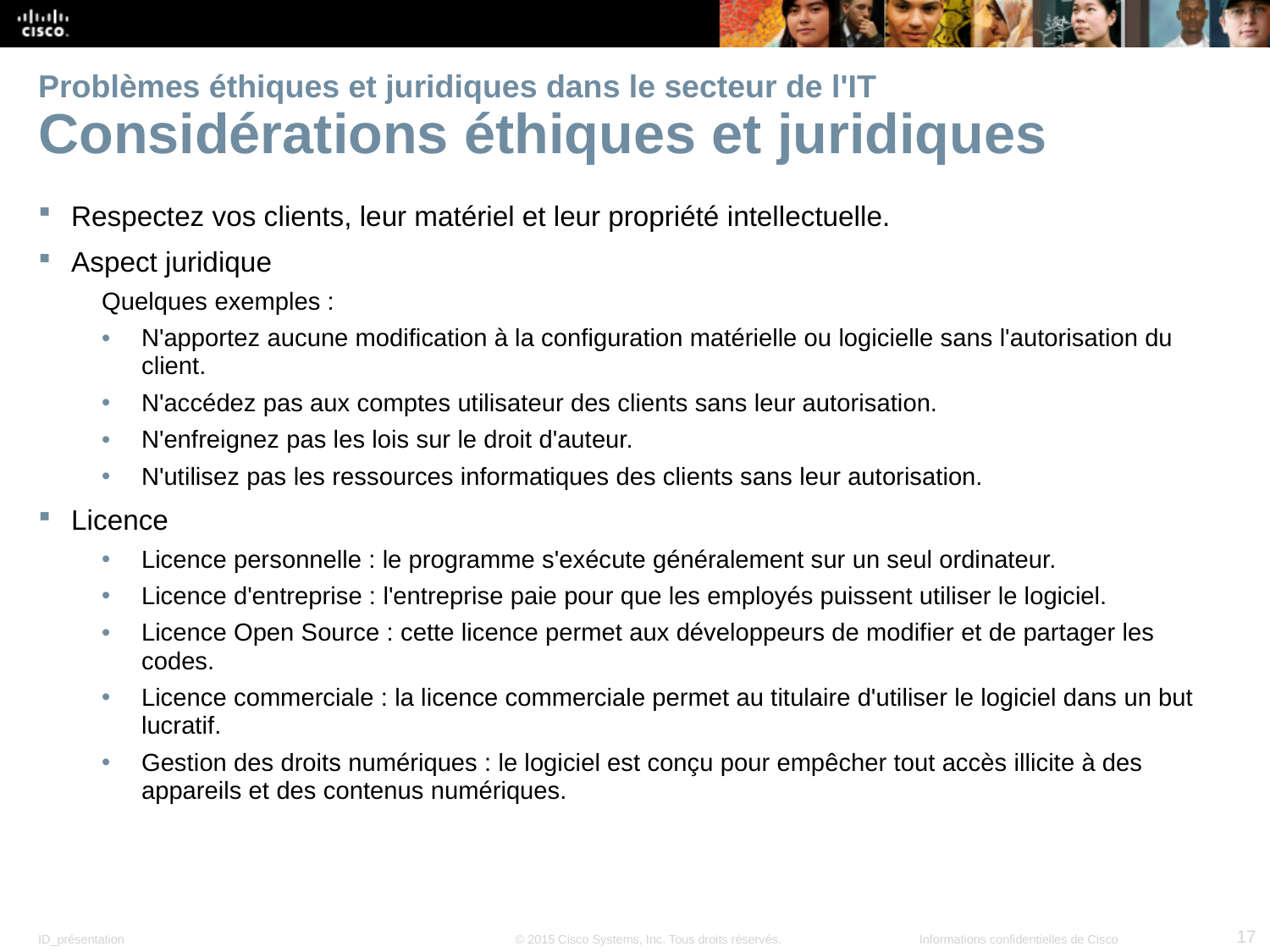

# Problèmes éthiques et juridiques dans le secteur de l'IT Considérations éthiques et juridiques
Respectez vos clients, leur matériel et leur propriété intellectuelle.
Aspect juridique
Quelques exemples :
N'apportez aucune modification à la configuration matérielle ou logicielle sans l'autorisation du client.
N'accédez pas aux comptes utilisateur des clients sans leur autorisation.
N'enfreignez pas les lois sur le droit d'auteur.
N'utilisez pas les ressources informatiques des clients sans leur autorisation.
Licence
Licence personnelle : le programme s'exécute généralement sur un seul ordinateur.
Licence d'entreprise : l'entreprise paie pour que les employés puissent utiliser le logiciel.
Licence Open Source : cette licence permet aux développeurs de modifier et de partager les codes.
Licence commerciale : la licence commerciale permet au titulaire d'utiliser le logiciel dans un but lucratif.
Gestion des droits numériques : le logiciel est conçu pour empêcher tout accès illicite à des appareils et des contenus numériques.